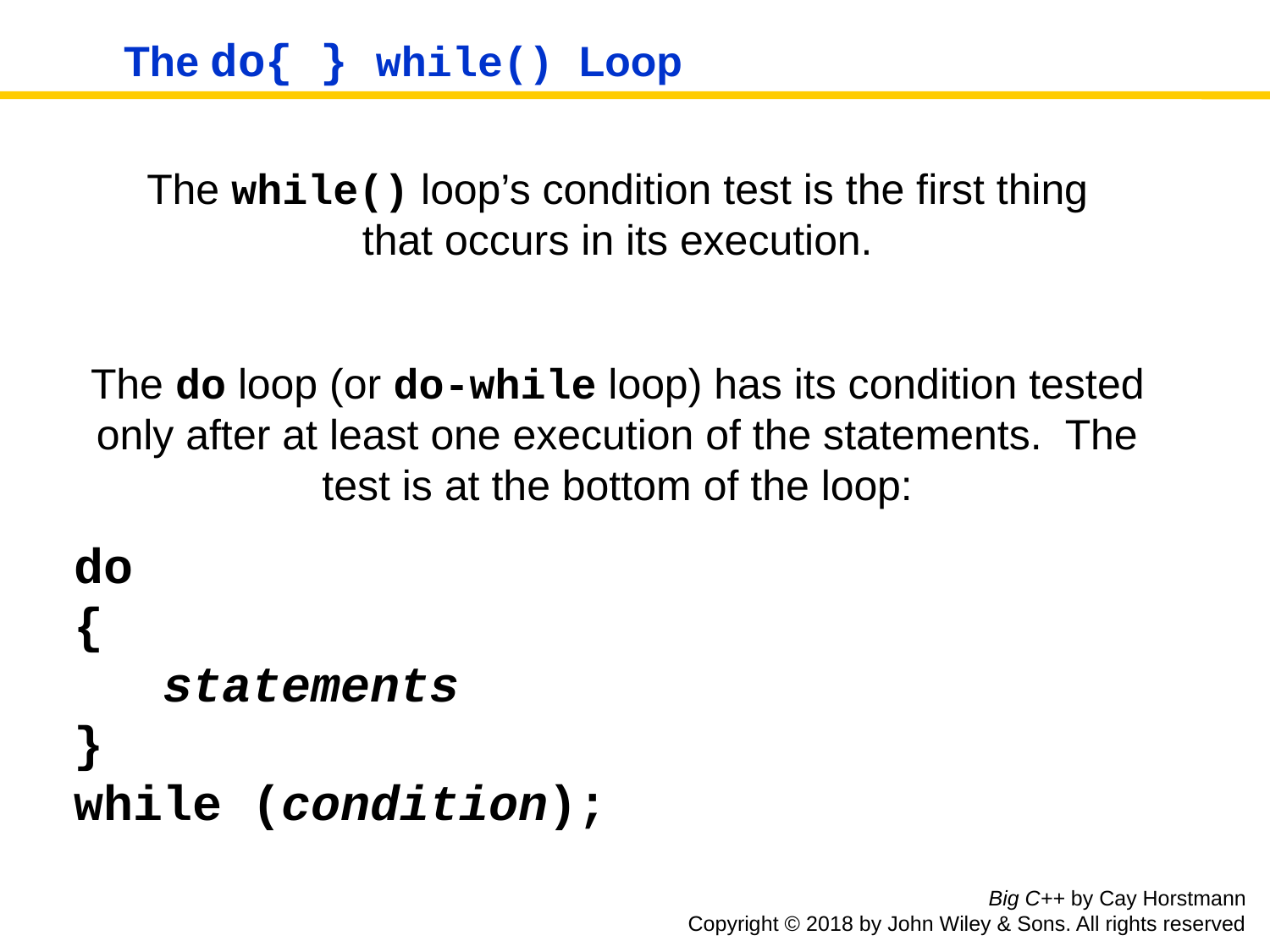

# The do{ } while() Loop
The while() loop’s condition test is the first thing
that occurs in its execution.

The do loop (or do-while loop) has its condition tested only after at least one execution of the statements.  The test is at the bottom of the loop:
do
{
   statements
}
while (condition);
Big C++ by Cay Horstmann
Copyright © 2018 by John Wiley & Sons. All rights reserved